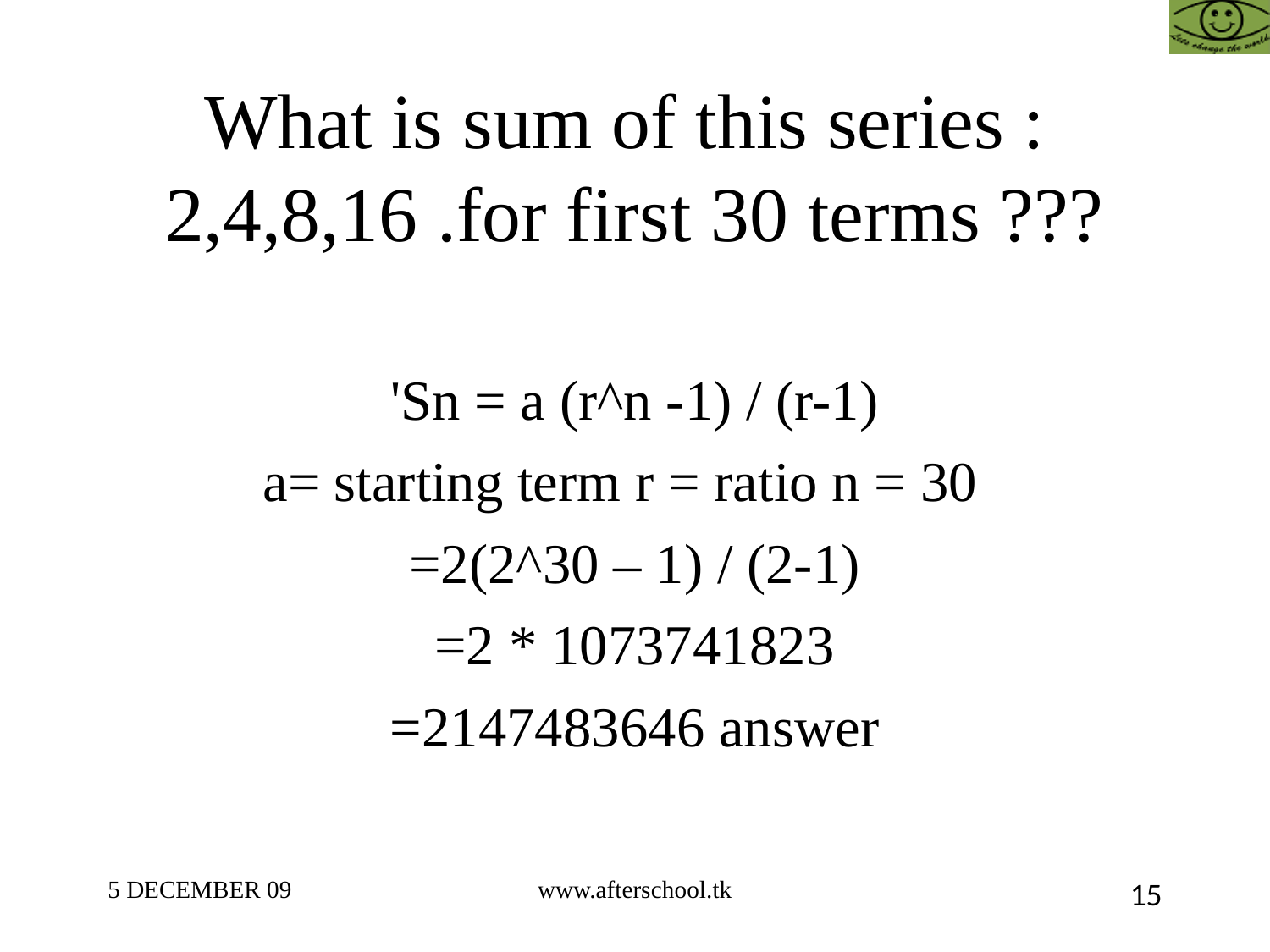

What is sum of this series :
2,4,8,16 .for first 30 terms ???
'Sn = a (r^n -1) / (r-1)
a= starting term r = ratio n = 30
=2(2^30 – 1) / (2-1)
=2 * 1073741823
=2147483646 answer
5 DECEMBER 09
www.afterschool.tk
15